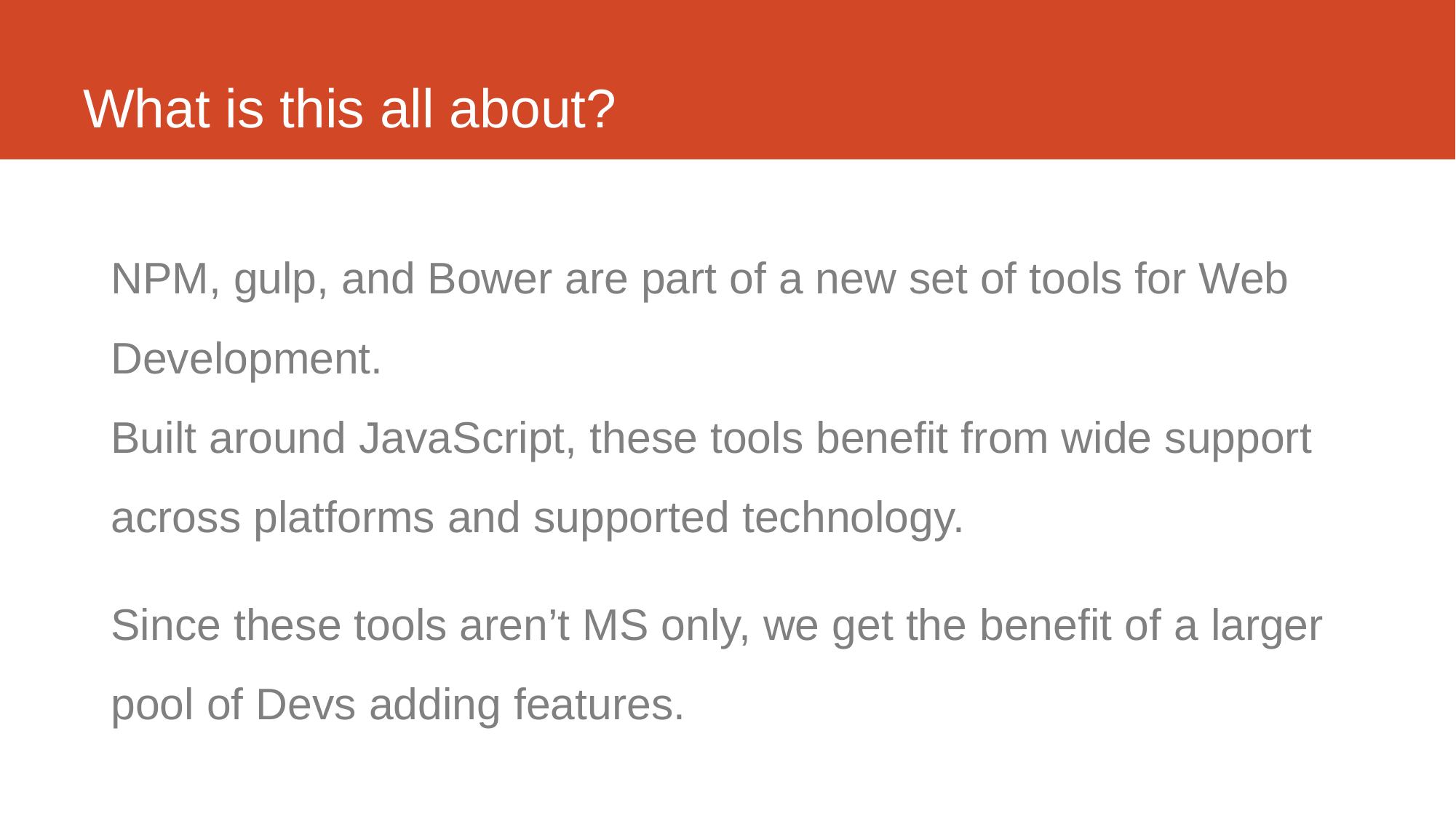

# What is this all about?
NPM, gulp, and Bower are part of a new set of tools for Web Development.
Built around JavaScript, these tools benefit from wide support across platforms and supported technology.
Since these tools aren’t MS only, we get the benefit of a larger pool of Devs adding features.